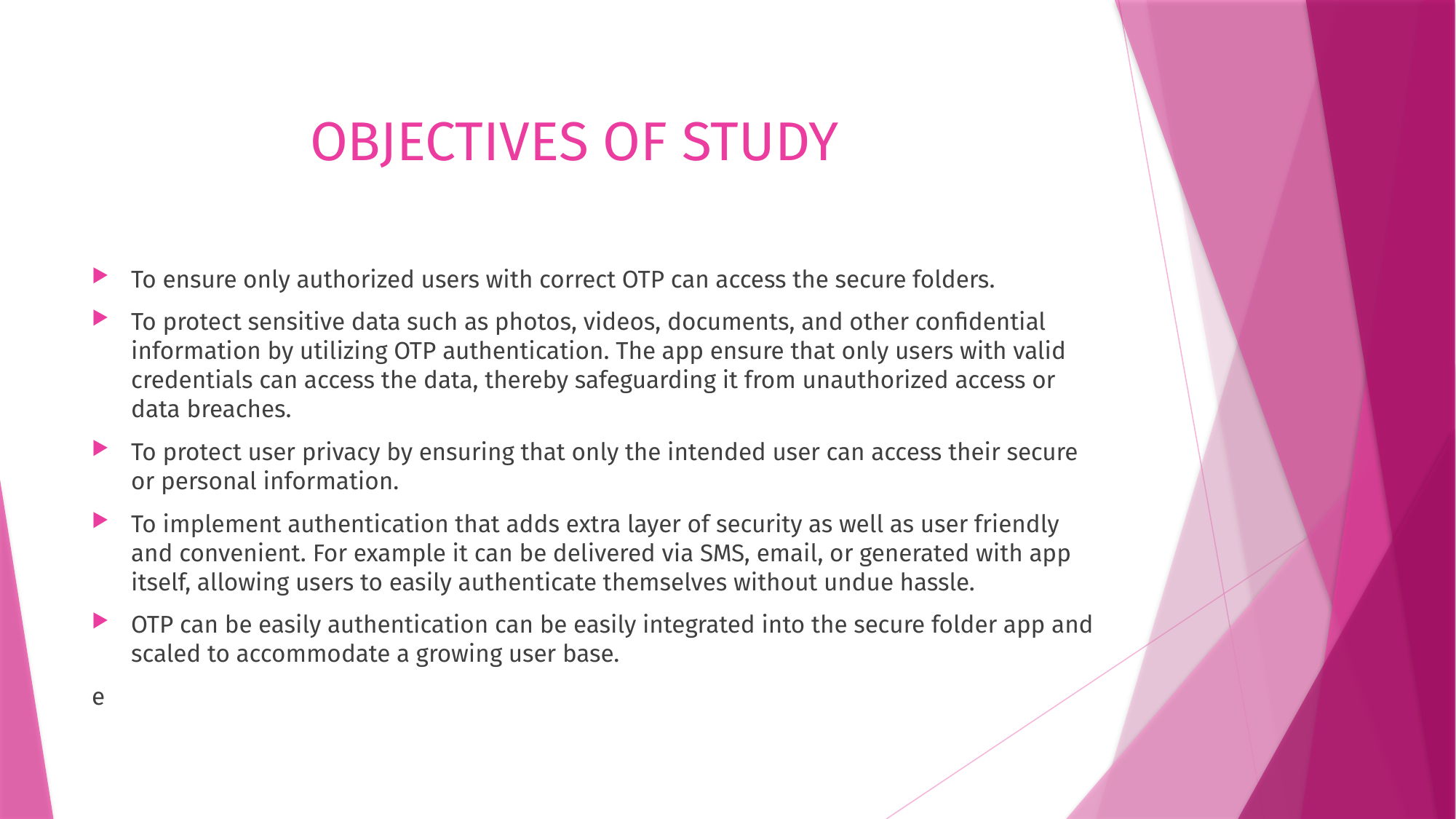

# OBJECTIVES OF STUDY
To ensure only authorized users with correct OTP can access the secure folders.
To protect sensitive data such as photos, videos, documents, and other confidential information by utilizing OTP authentication. The app ensure that only users with valid credentials can access the data, thereby safeguarding it from unauthorized access or data breaches.
To protect user privacy by ensuring that only the intended user can access their secure or personal information.
To implement authentication that adds extra layer of security as well as user friendly and convenient. For example it can be delivered via SMS, email, or generated with app itself, allowing users to easily authenticate themselves without undue hassle.
OTP can be easily authentication can be easily integrated into the secure folder app and scaled to accommodate a growing user base.
e